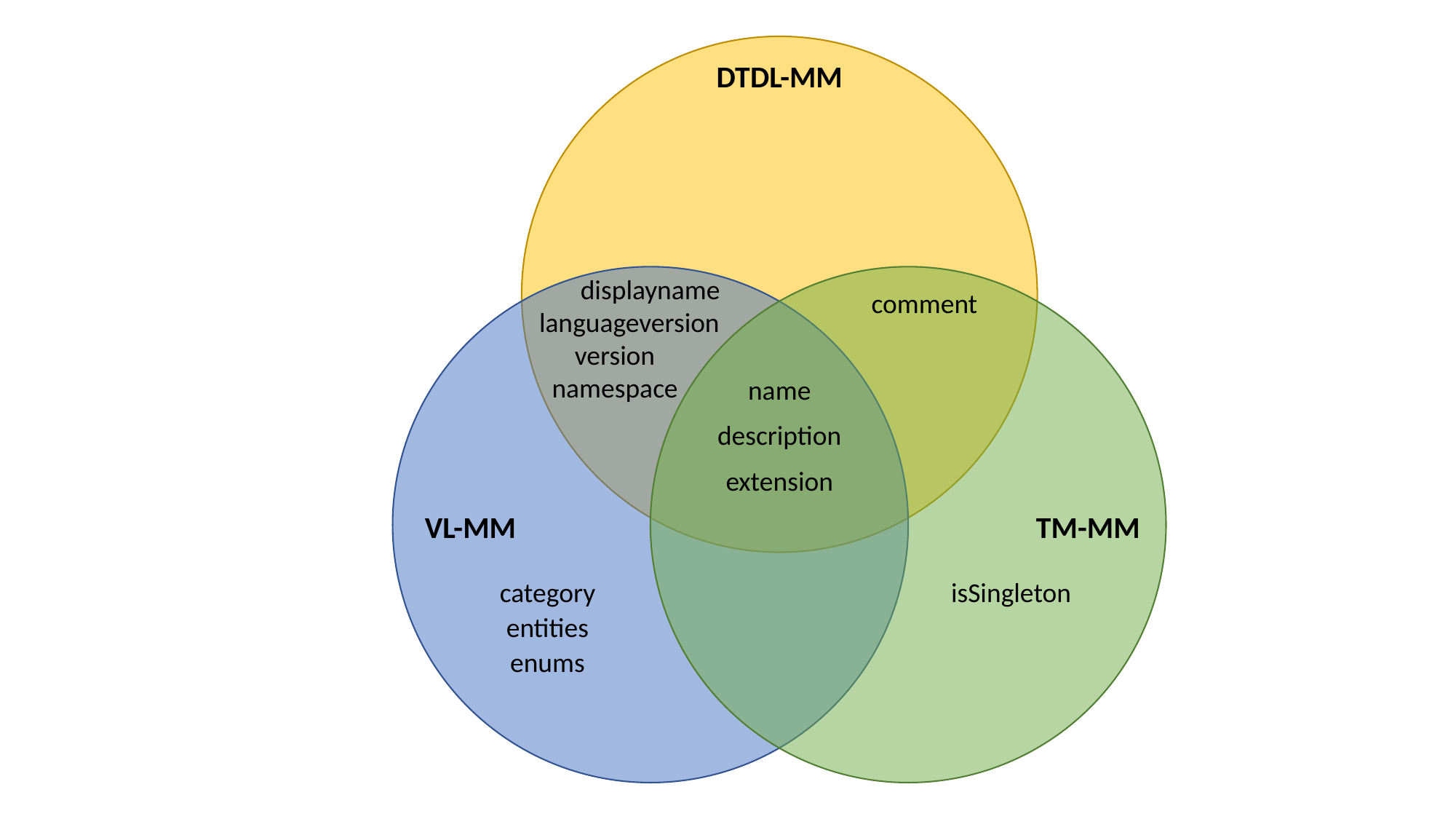

DTDL-MM

VL-MM

TM-MM
displayname
comment
languageversion
version
namespace
name
description
extension
category
isSingleton
entities
enums